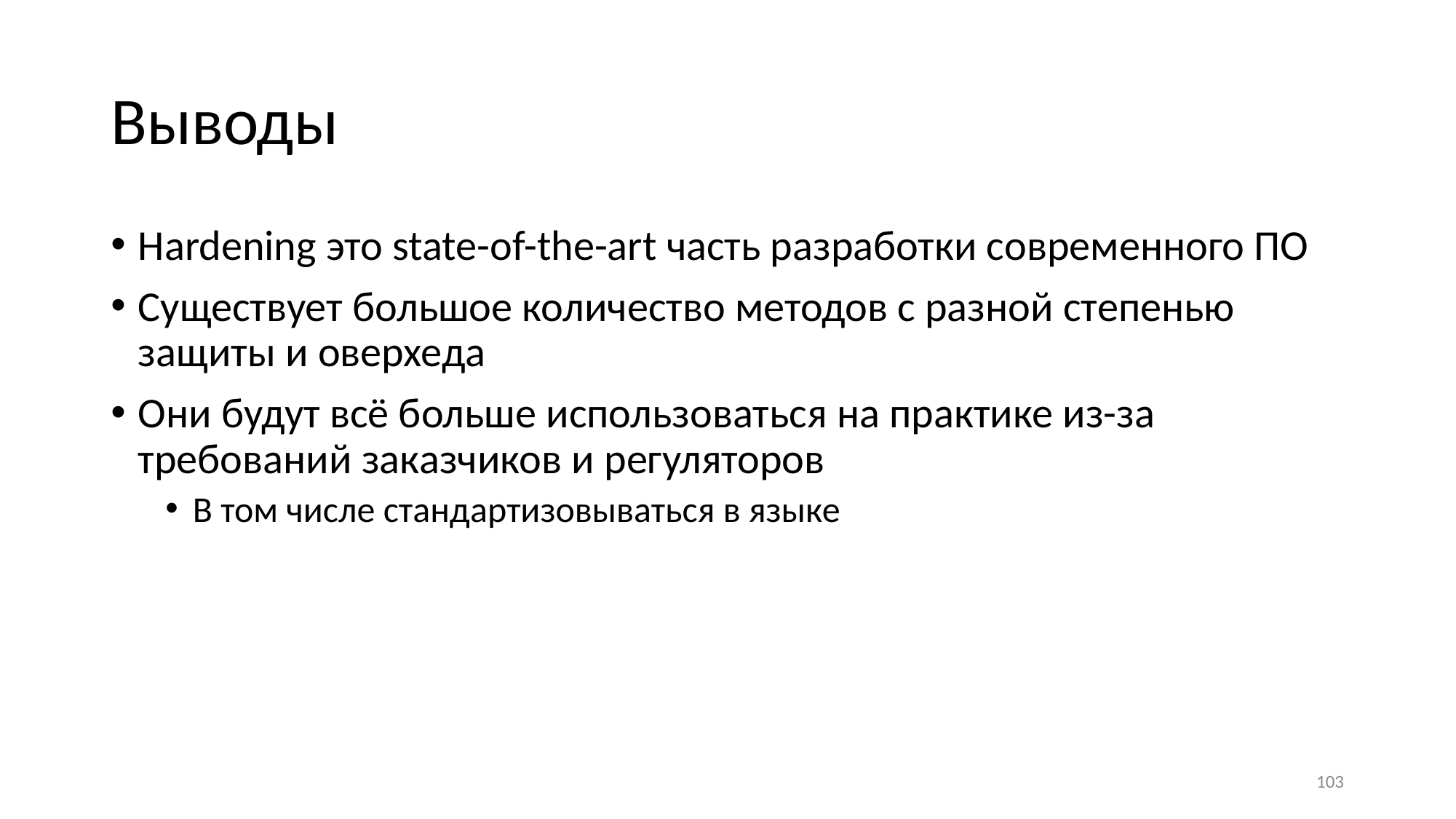

# Выводы
Hardening это state-of-the-art часть разработки современного ПО
Существует большое количество методов с разной степенью защиты и оверхеда
Они будут всё больше использоваться на практике из-за требований заказчиков и регуляторов
В том числе стандартизовываться в языке

103